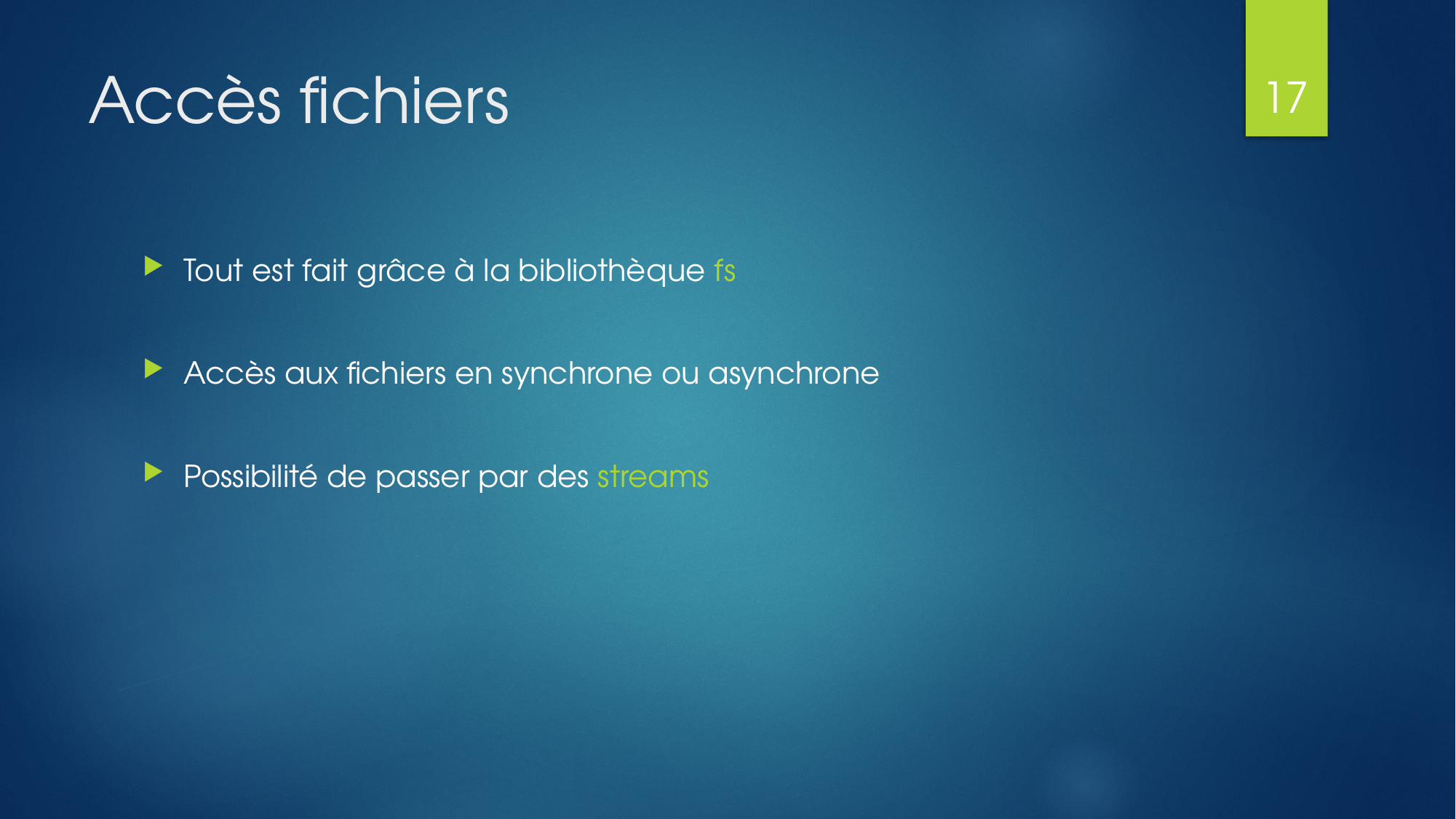

17
# Accès fichiers
Tout est fait grâce à la bibliothèque fs

Accès aux fichiers en synchrone ou asynchrone

Possibilité de passer par des streams